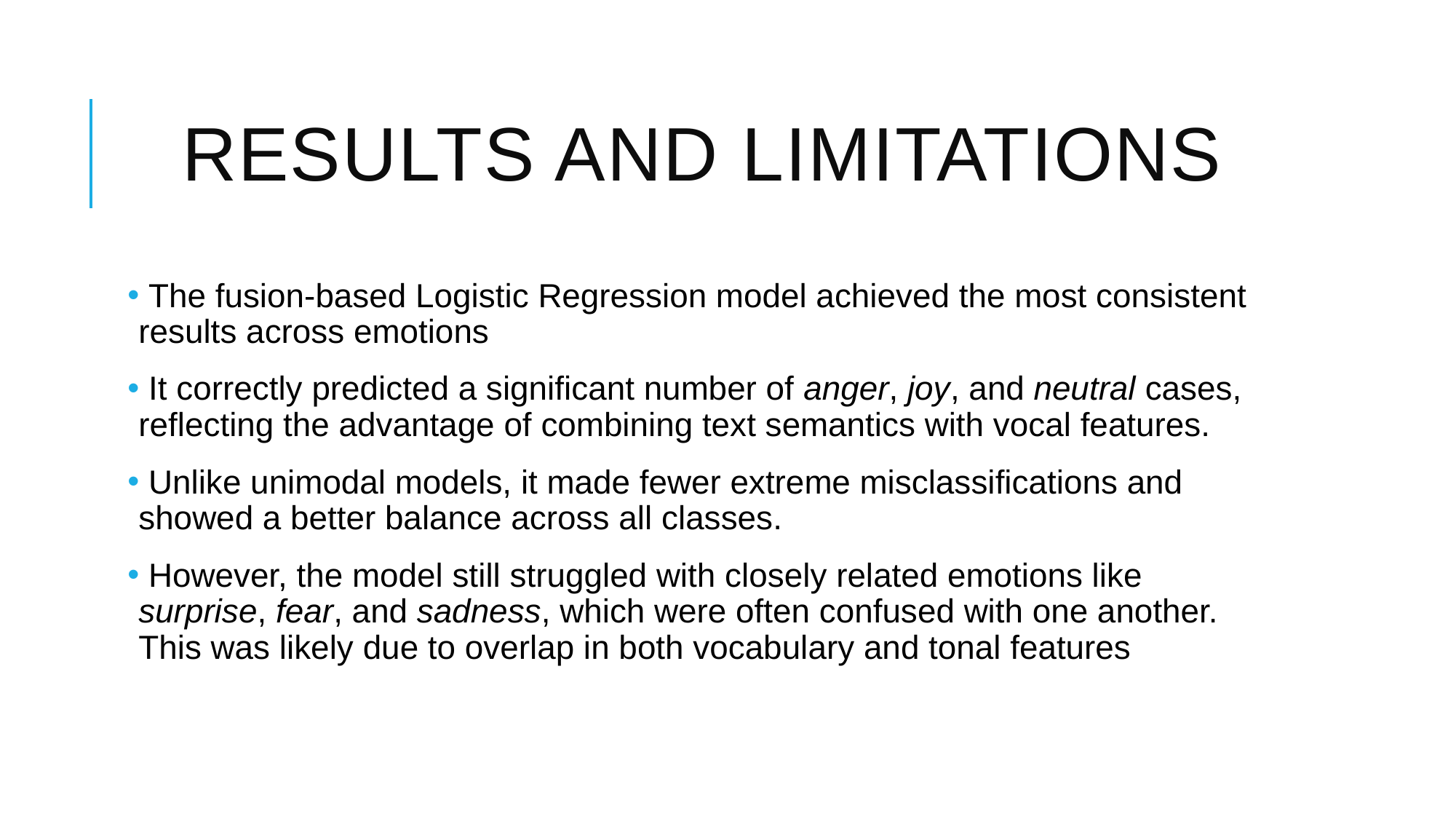

# Results and Limitations
 The fusion-based Logistic Regression model achieved the most consistent results across emotions
 It correctly predicted a significant number of anger, joy, and neutral cases, reflecting the advantage of combining text semantics with vocal features.
 Unlike unimodal models, it made fewer extreme misclassifications and showed a better balance across all classes.
 However, the model still struggled with closely related emotions like surprise, fear, and sadness, which were often confused with one another. This was likely due to overlap in both vocabulary and tonal features